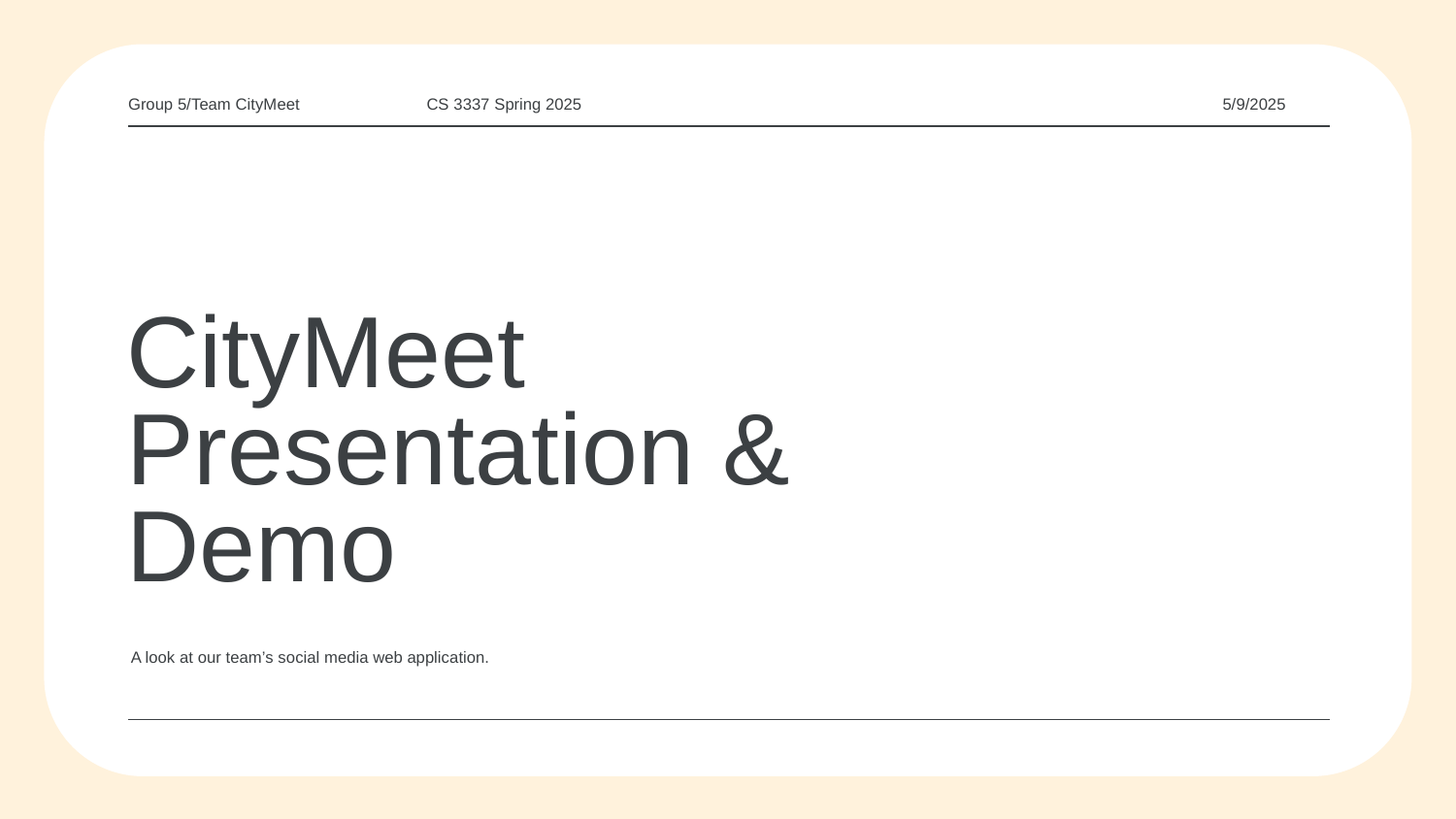

Group 5/Team CityMeet
CS 3337 Spring 2025
5/9/2025
# CityMeet Presentation &
Demo
A look at our team’s social media web application.